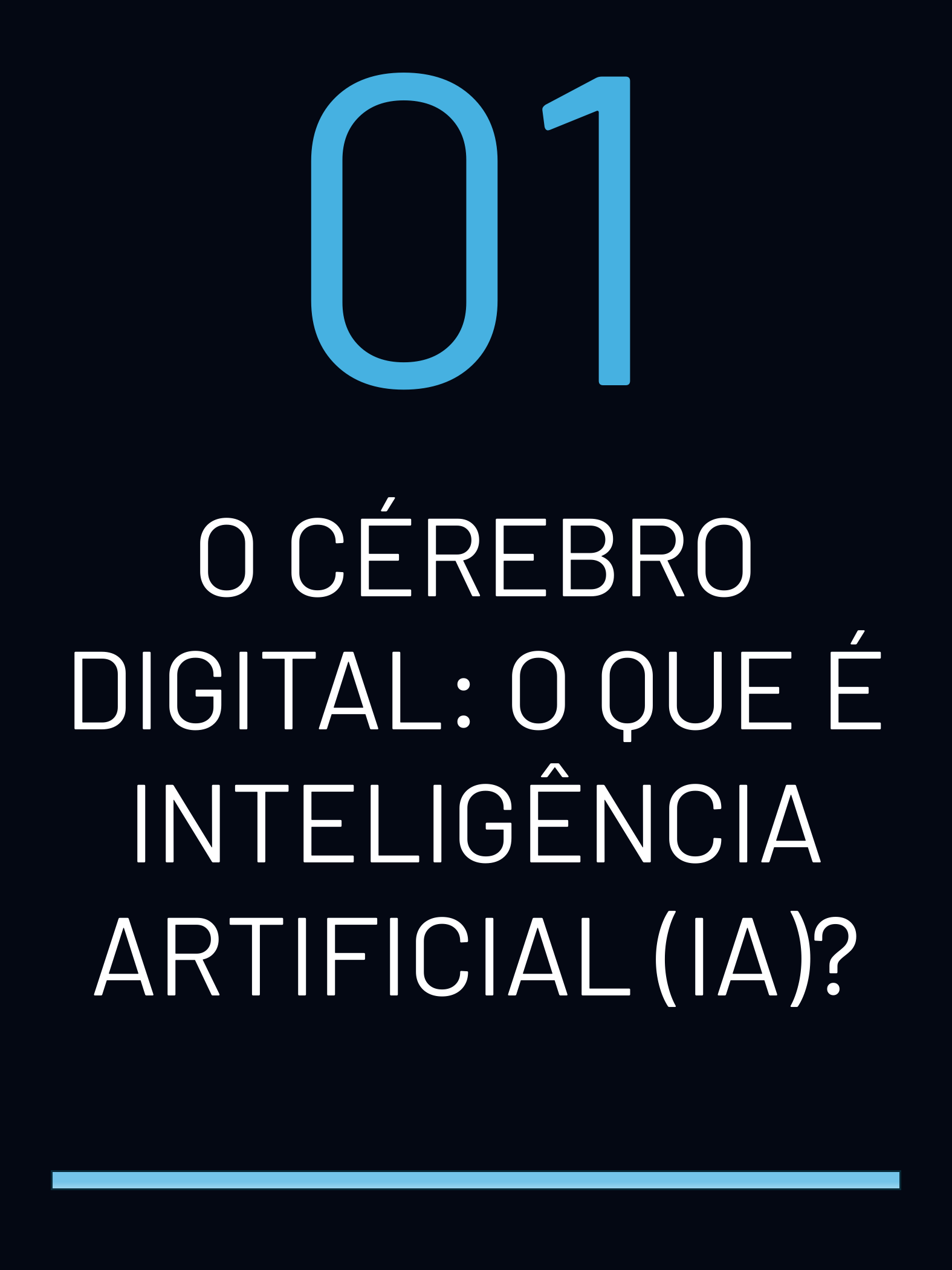

01
O CÉREBRO DIGITAL: O QUE É INTELIGÊNCIA ARTIFICIAL (IA)?

O despertar da consciência digital - Leone Reis
2